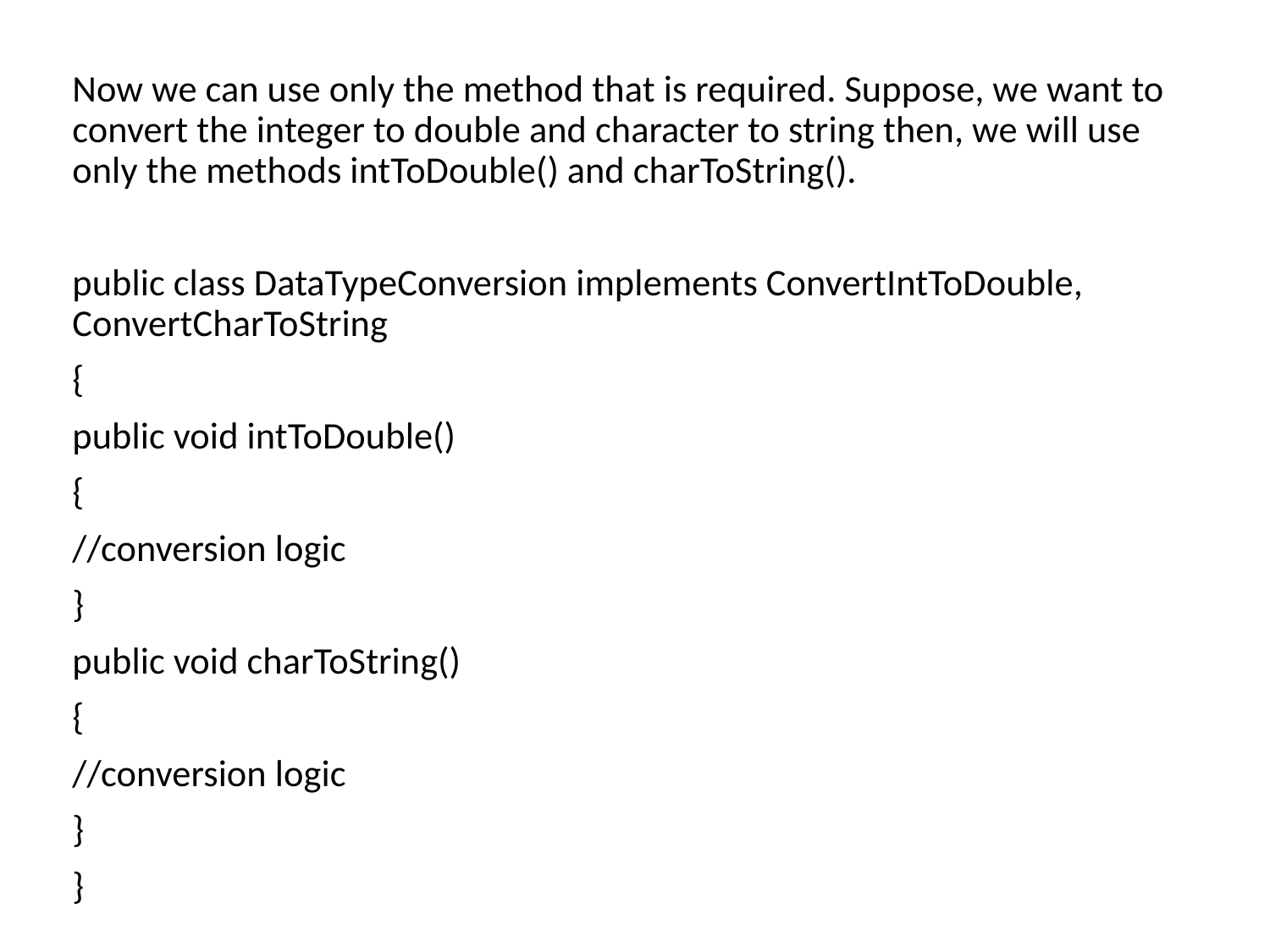

Now we can use only the method that is required. Suppose, we want to convert the integer to double and character to string then, we will use only the methods intToDouble() and charToString().

public class DataTypeConversion implements ConvertIntToDouble, ConvertCharToString
{
public void intToDouble()
{
//conversion logic
}
public void charToString()
{
//conversion logic
}
}